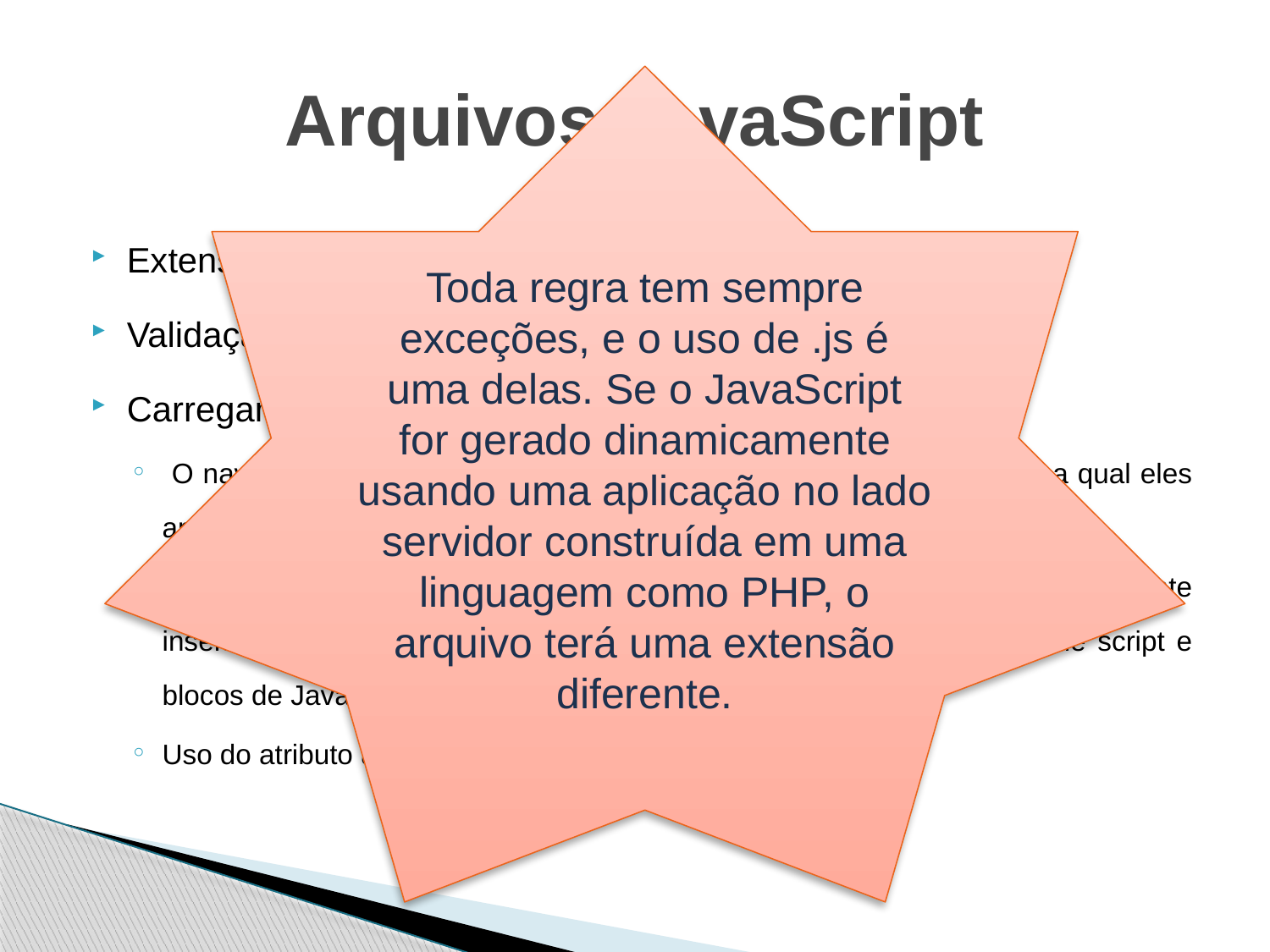

# Arquivos JavaScript

Toda regra tem sempre exceções, e o uso de .js é uma delas. Se o JavaScript for gerado dinamicamente usando uma aplicação no lado servidor construída em uma linguagem como PHP, o arquivo terá uma extensão diferente.
Extensão do arquivo “.js”
Validação de página
Carregamento de mais de um arquivo
 O navegador carrega os arquivos de script para a página na ordem na qual eles aparecem na mesma e os processa a menos que defer seja usado.
Um arquivo de script deve ser tratado como se o código estivesse realmente inserido na página: o comportamento não é diferente entre arquivos de script e blocos de JavaScript embutido.
Uso do atributo defer